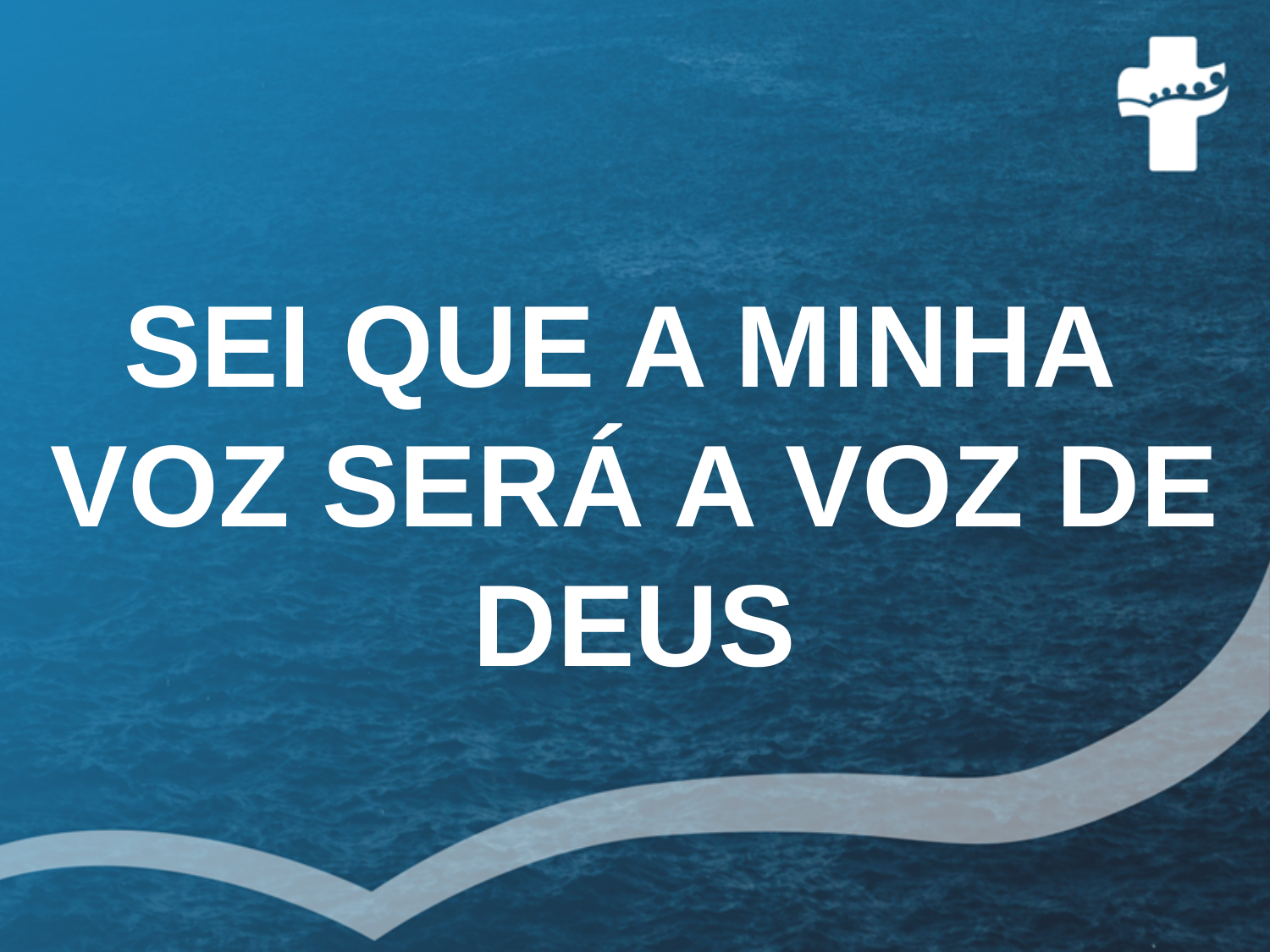

SEI QUE A MINHA
VOZ SERÁ A VOZ DE DEUS